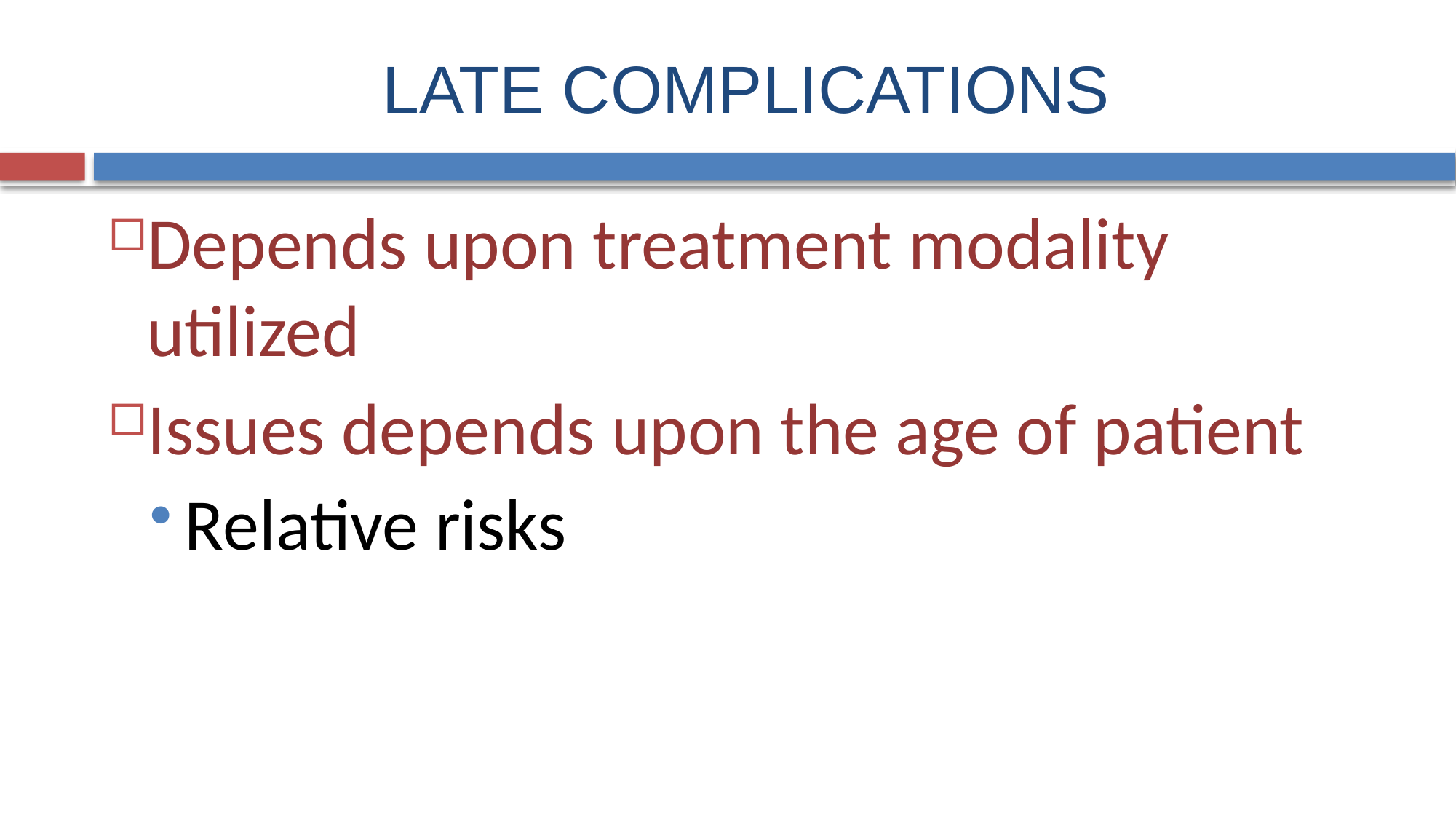

# LATE COMPLICATIONS
Depends upon treatment modality utilized
Issues depends upon the age of patient
Relative risks